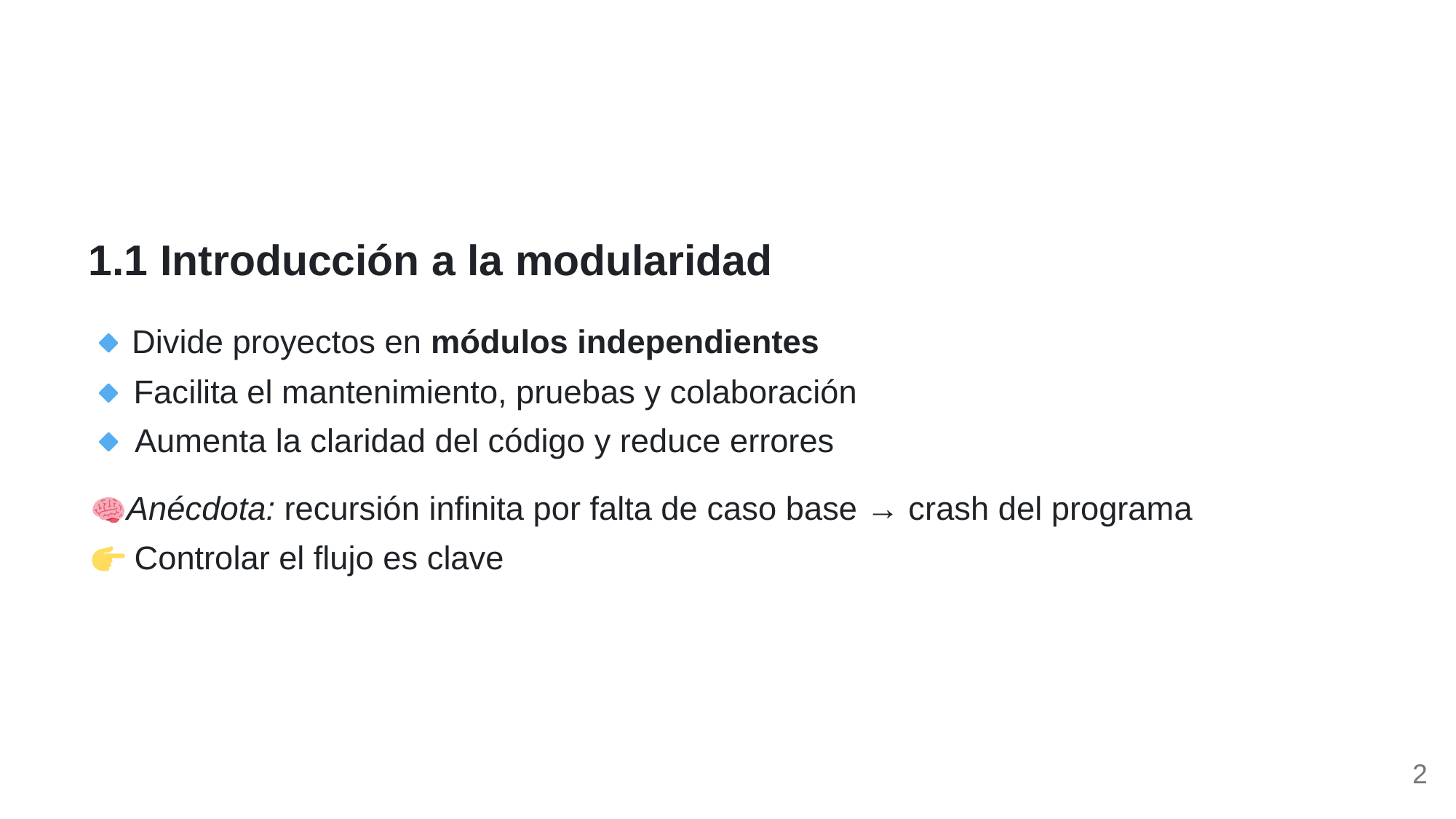

1.1 Introducción a la modularidad
 Divide proyectos en módulos independientes

 Facilita el mantenimiento, pruebas y colaboración

 Aumenta la claridad del código y reduce errores

 Anécdota: recursión infinita por falta de caso base → crash del programa

 Controlar el flujo es clave

2